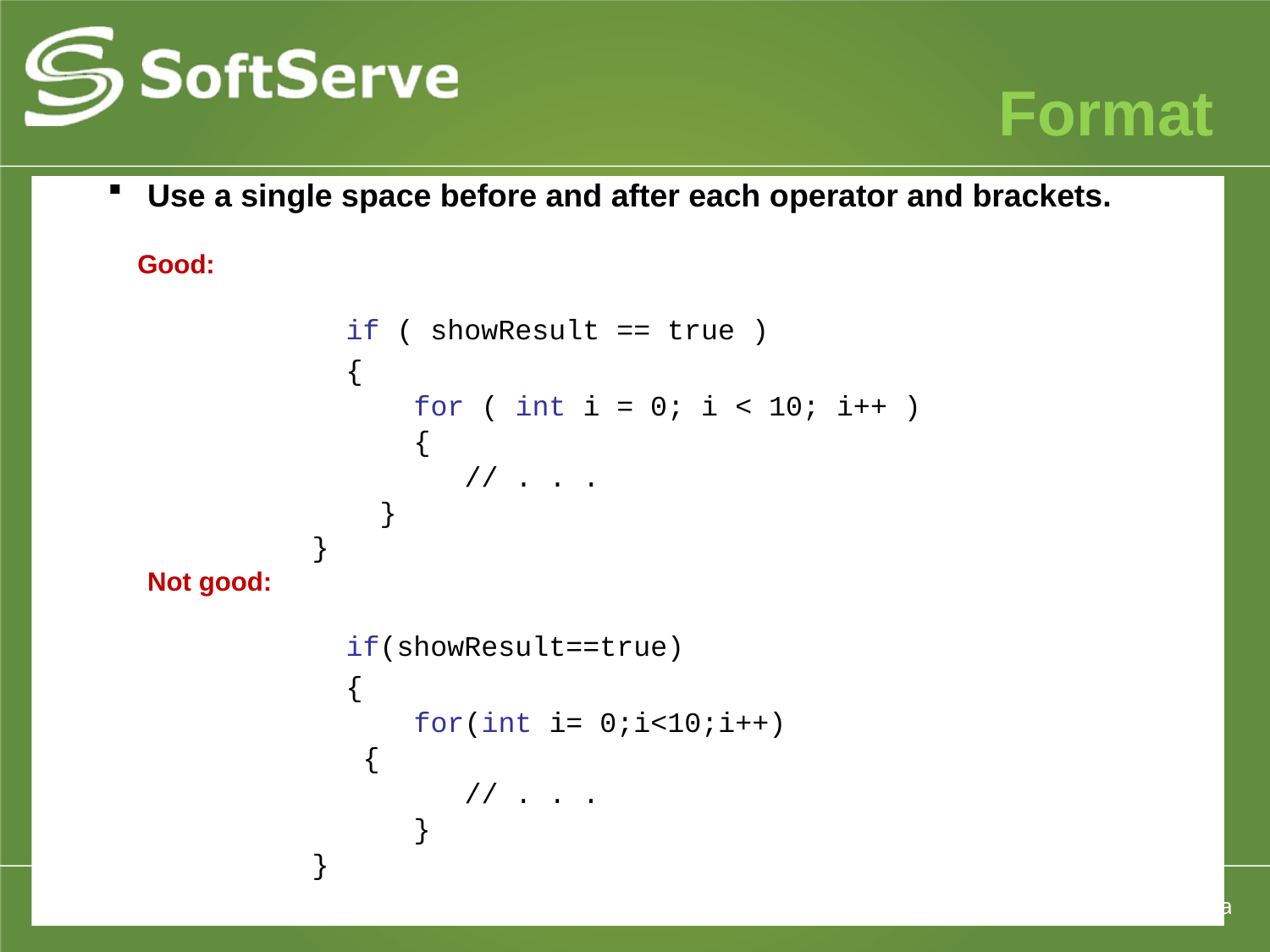

Format
Use a single space before and after each operator and brackets.

    Good:
  		if ( showResult == true )
  			{
  	    		    for ( int i = 0; i < 10; i++ )
  	    		    {
  	                      // . . .
  	                 }
  	             }
	Not good:
  		if(showResult==true)
  			{
  	    		    for(int i= 0;i<10;i++)
  	                {
  	                      // . . .
  	    		    }
  	             }